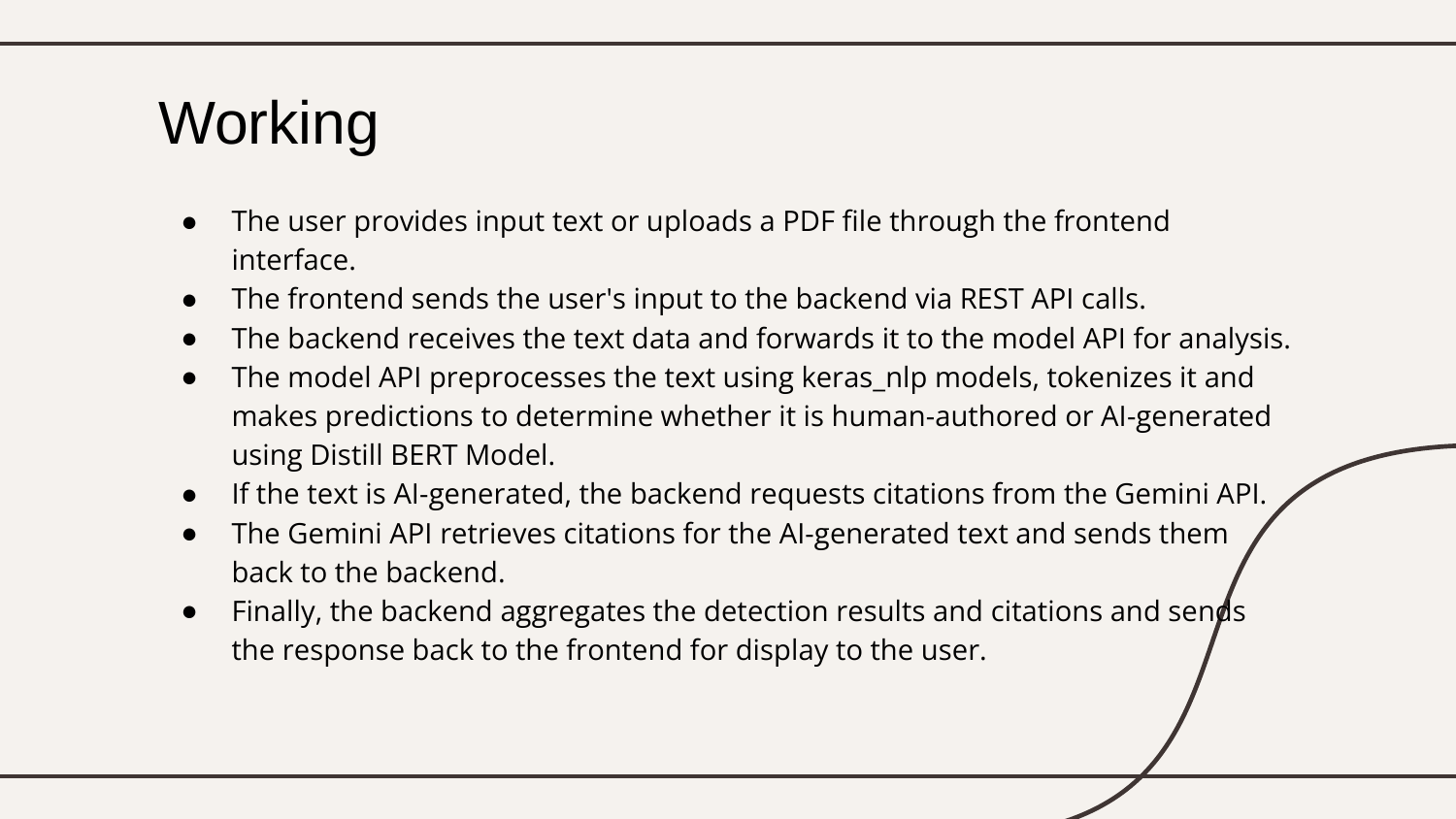

# Working
The user provides input text or uploads a PDF file through the frontend interface.
The frontend sends the user's input to the backend via REST API calls.
The backend receives the text data and forwards it to the model API for analysis.
The model API preprocesses the text using keras_nlp models, tokenizes it and makes predictions to determine whether it is human-authored or AI-generated using Distill BERT Model.
If the text is AI-generated, the backend requests citations from the Gemini API.
The Gemini API retrieves citations for the AI-generated text and sends them back to the backend.
Finally, the backend aggregates the detection results and citations and sends the response back to the frontend for display to the user.